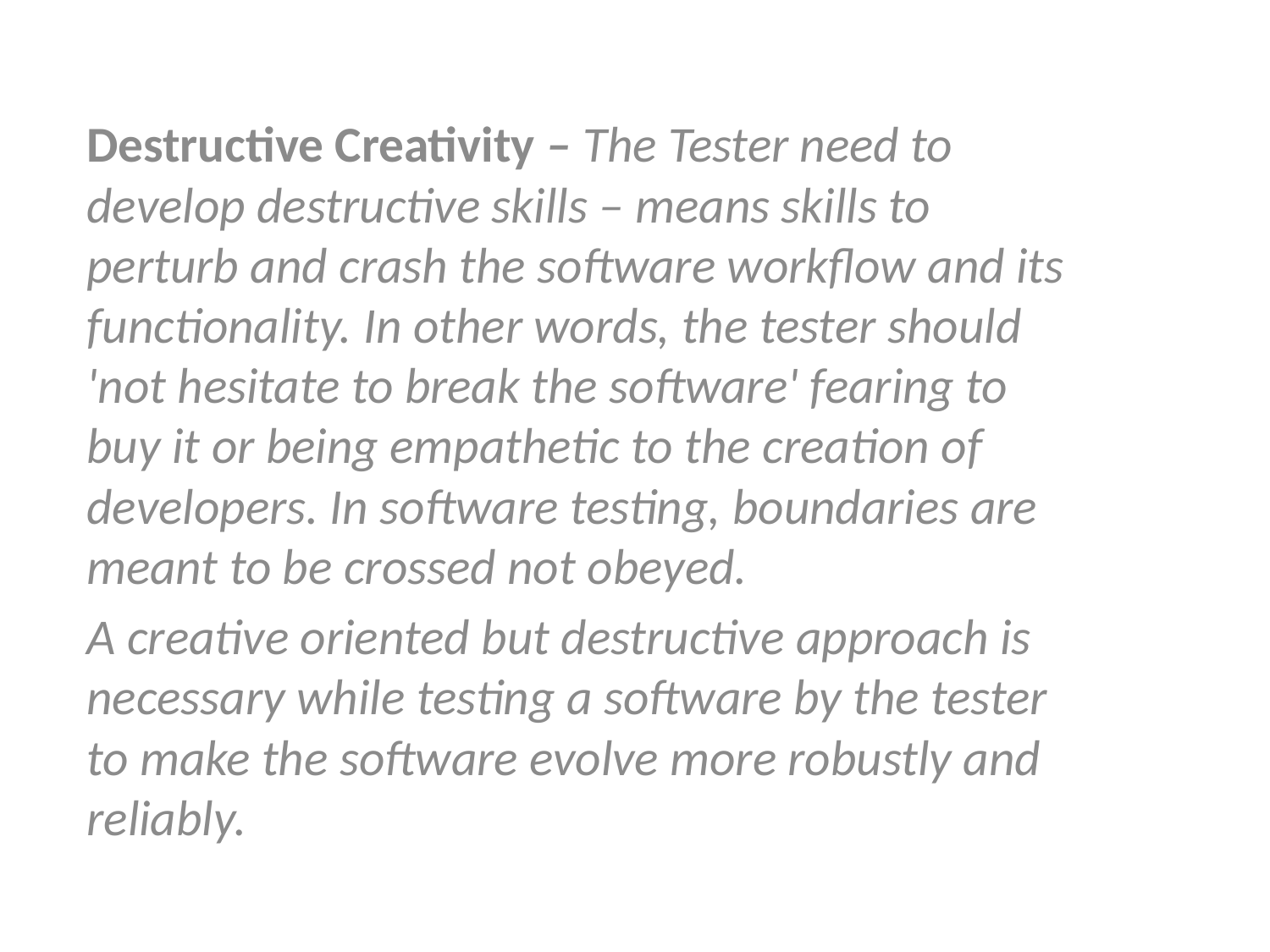

Destructive Creativity – The Tester need to develop destructive skills – means skills to perturb and crash the software workflow and its functionality. In other words, the tester should 'not hesitate to break the software' fearing to buy it or being empathetic to the creation of developers. In software testing, boundaries are meant to be crossed not obeyed.
A creative oriented but destructive approach is necessary while testing a software by the tester to make the software evolve more robustly and reliably.

#